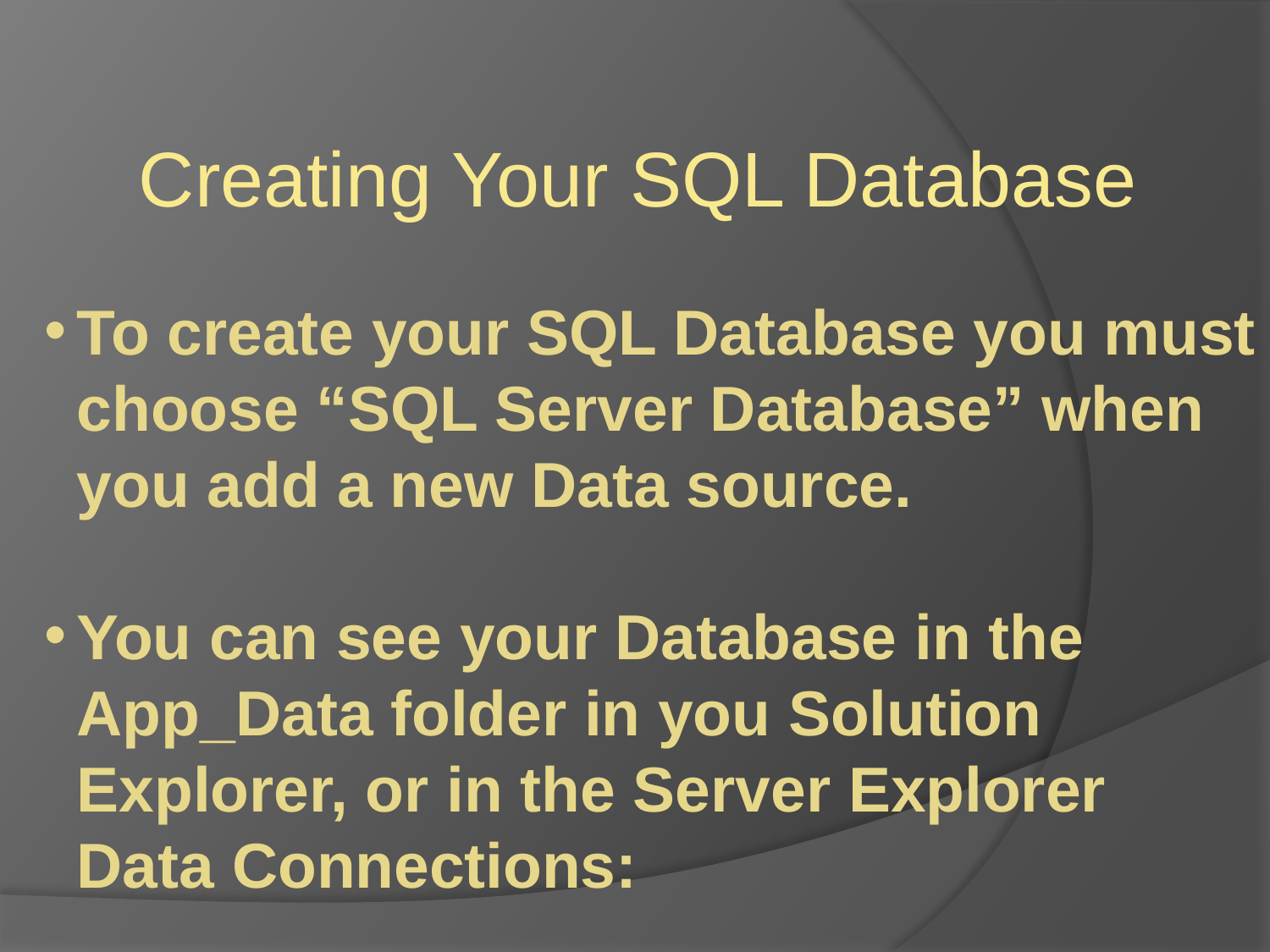

Creating Your SQL Database
To create your SQL Database you must choose “SQL Server Database” when you add a new Data source.

You can see your Database in the App_Data folder in you Solution Explorer, or in the Server Explorer Data Connections: